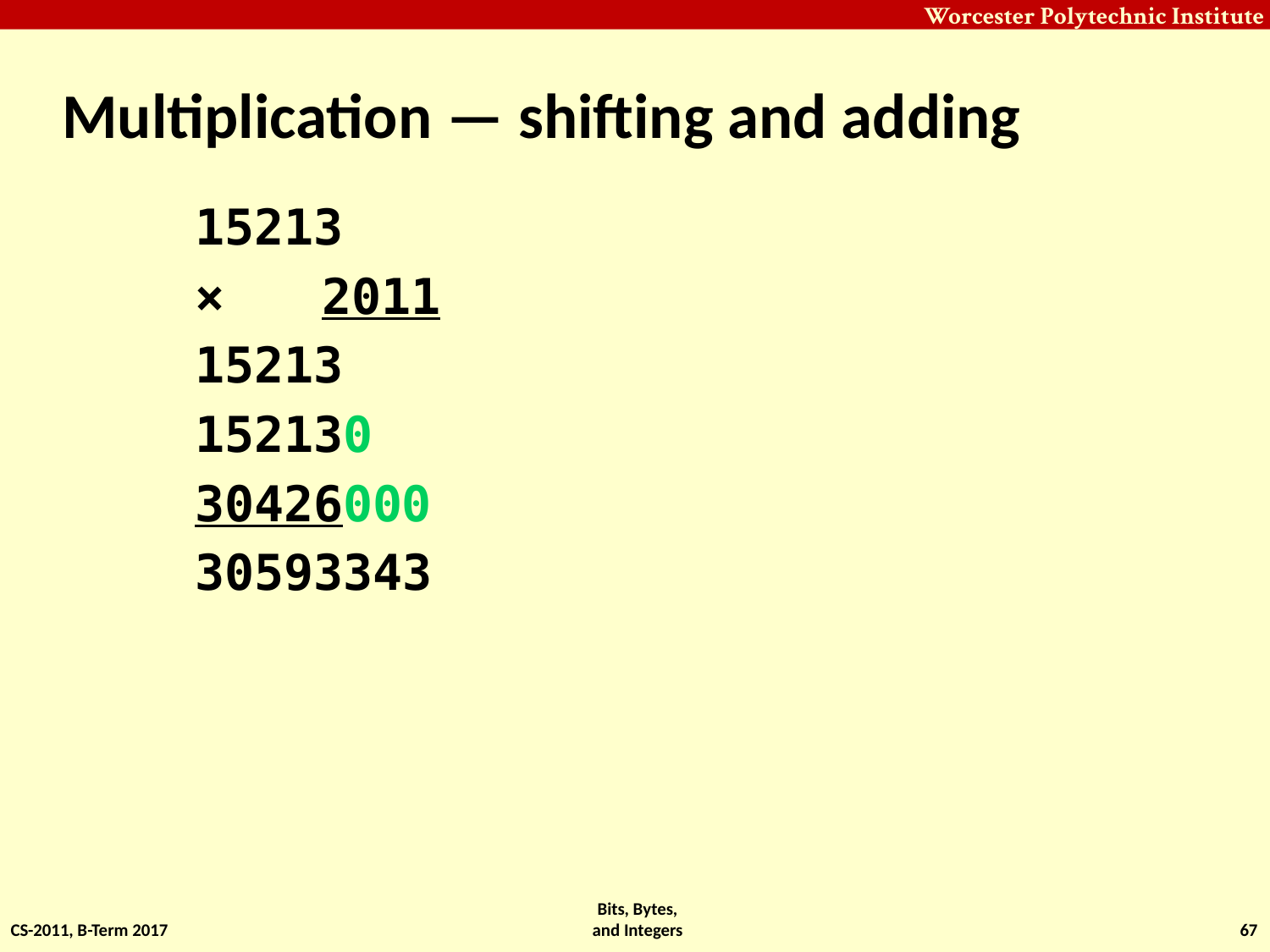

# Multiplication — shifting and adding
	15213
	×	2011
	15213
	152130
	30426000
	30593343
CS-2011, B-Term 2017
Bits, Bytes, and Integers
67